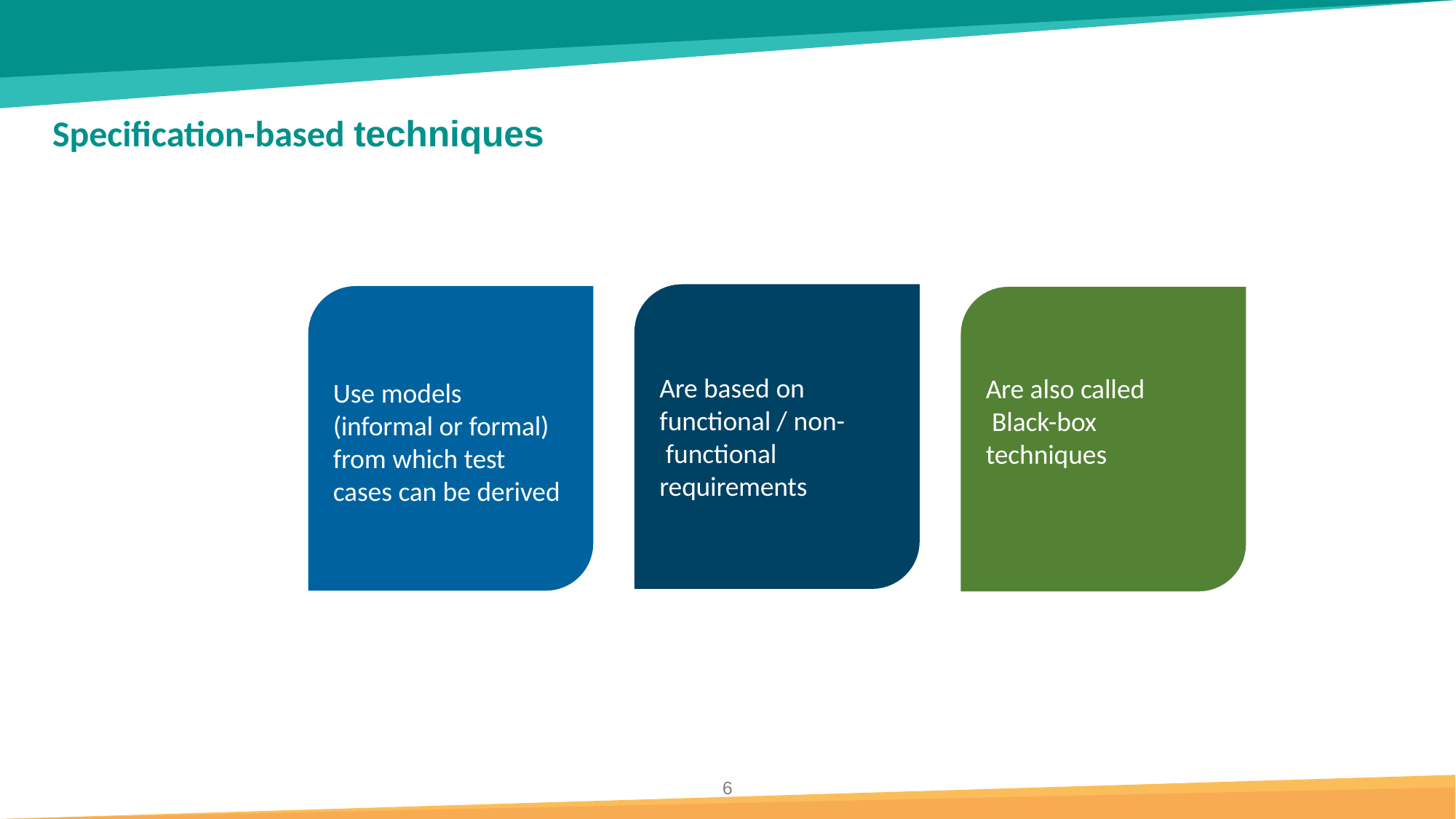

# Specification-based techniques

Are based on  functional / non-  functional  requirements
Are also called  Black-box  techniques
Use models  (informal or formal)  from which test  cases can be derived
B
A
C
C